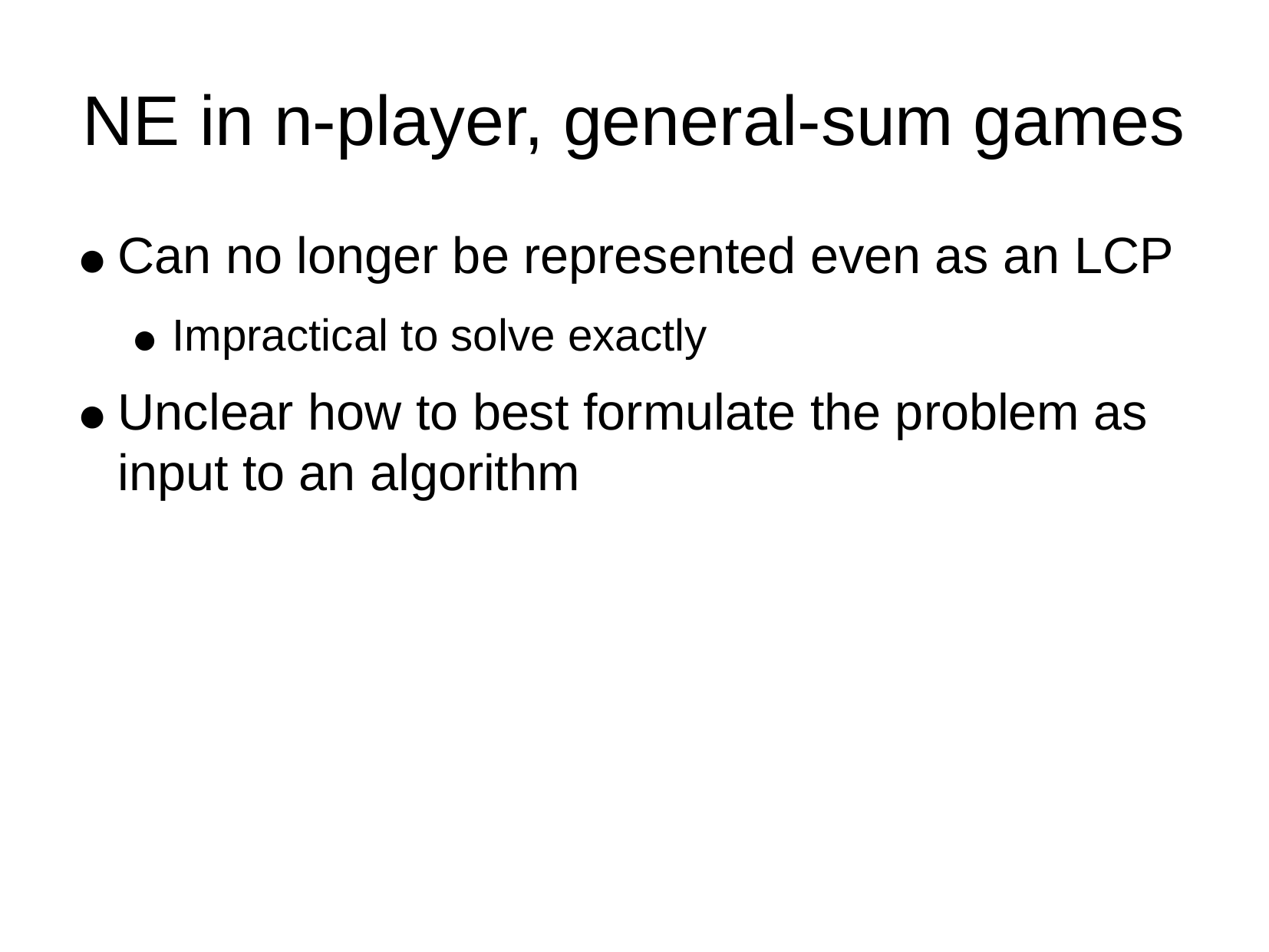

NE in n-player, general-sum games
Can no longer be represented even as an LCP
Impractical to solve exactly
Unclear how to best formulate the problem as input to an algorithm